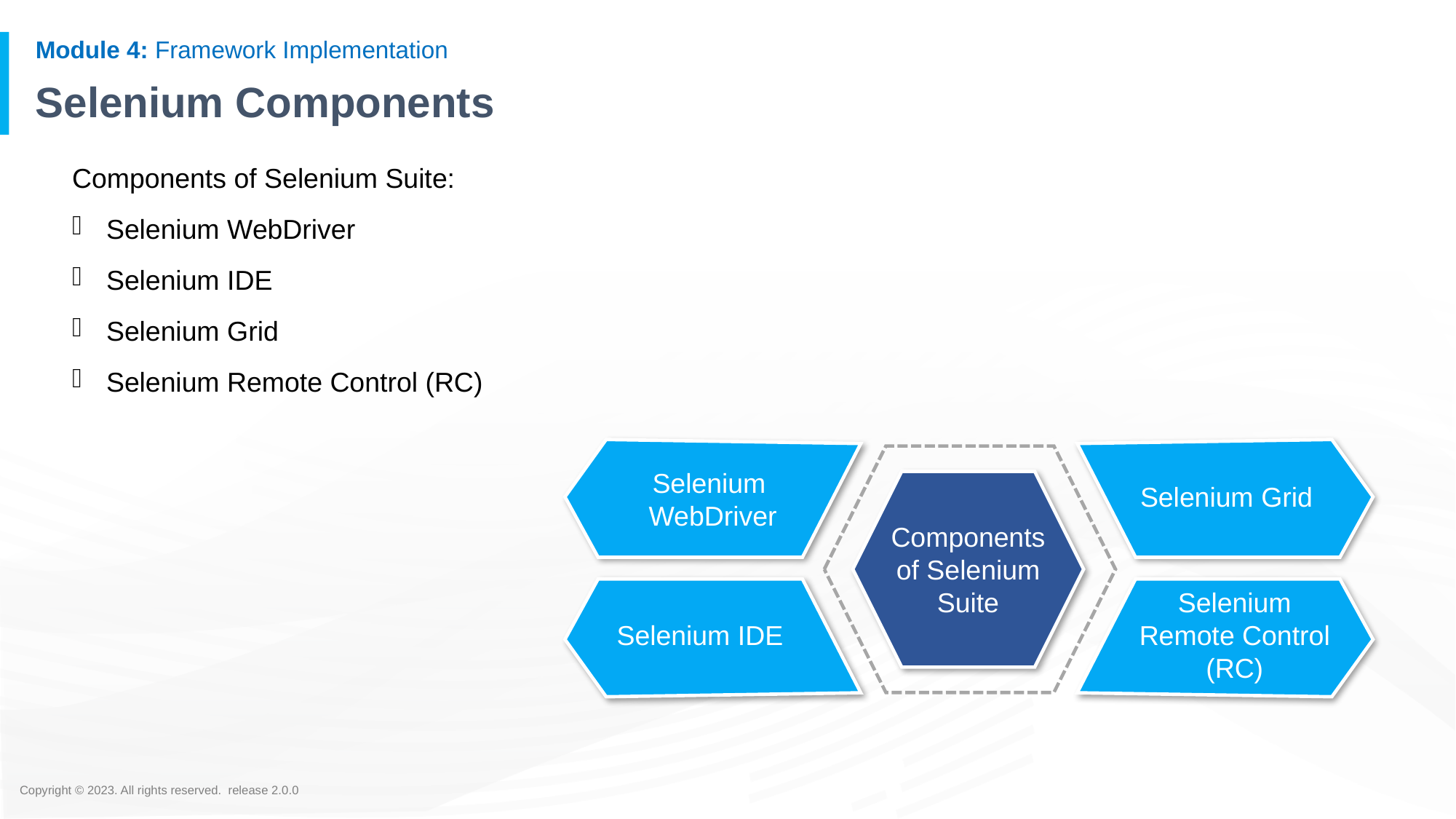

# Selenium Components
Components of Selenium Suite:
Selenium WebDriver
Selenium IDE
Selenium Grid
Selenium Remote Control (RC)
Selenium
WebDriver

Components of Selenium Suite
Selenium Grid

Selenium Remote Control (RC)
Selenium IDE